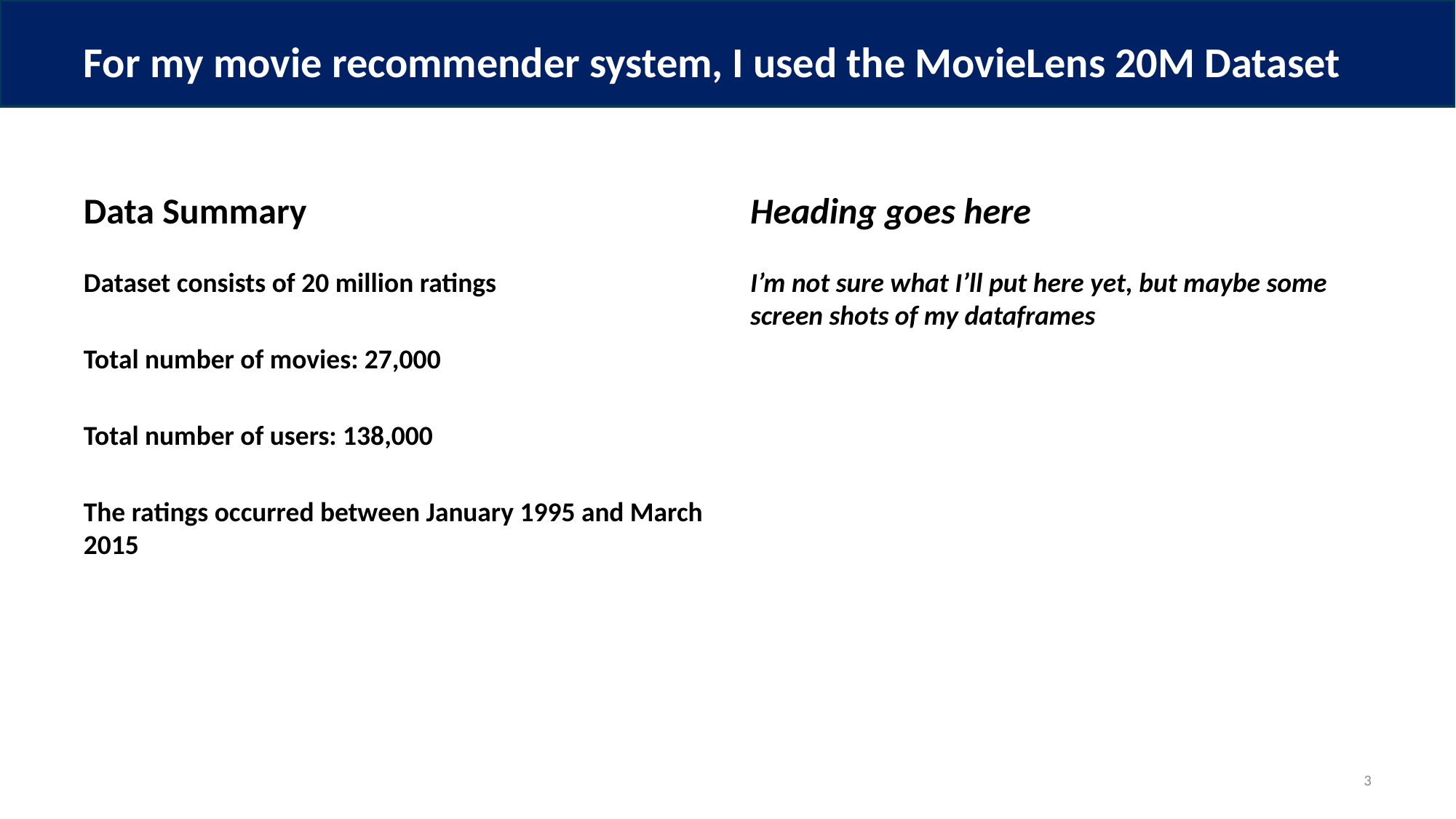

# For my movie recommender system, I used the MovieLens 20M Dataset
Data Summary
Heading goes here
Dataset consists of 20 million ratings

Total number of movies: 27,000

Total number of users: 138,000

The ratings occurred between January 1995 and March 2015
I’m not sure what I’ll put here yet, but maybe some screen shots of my dataframes
3